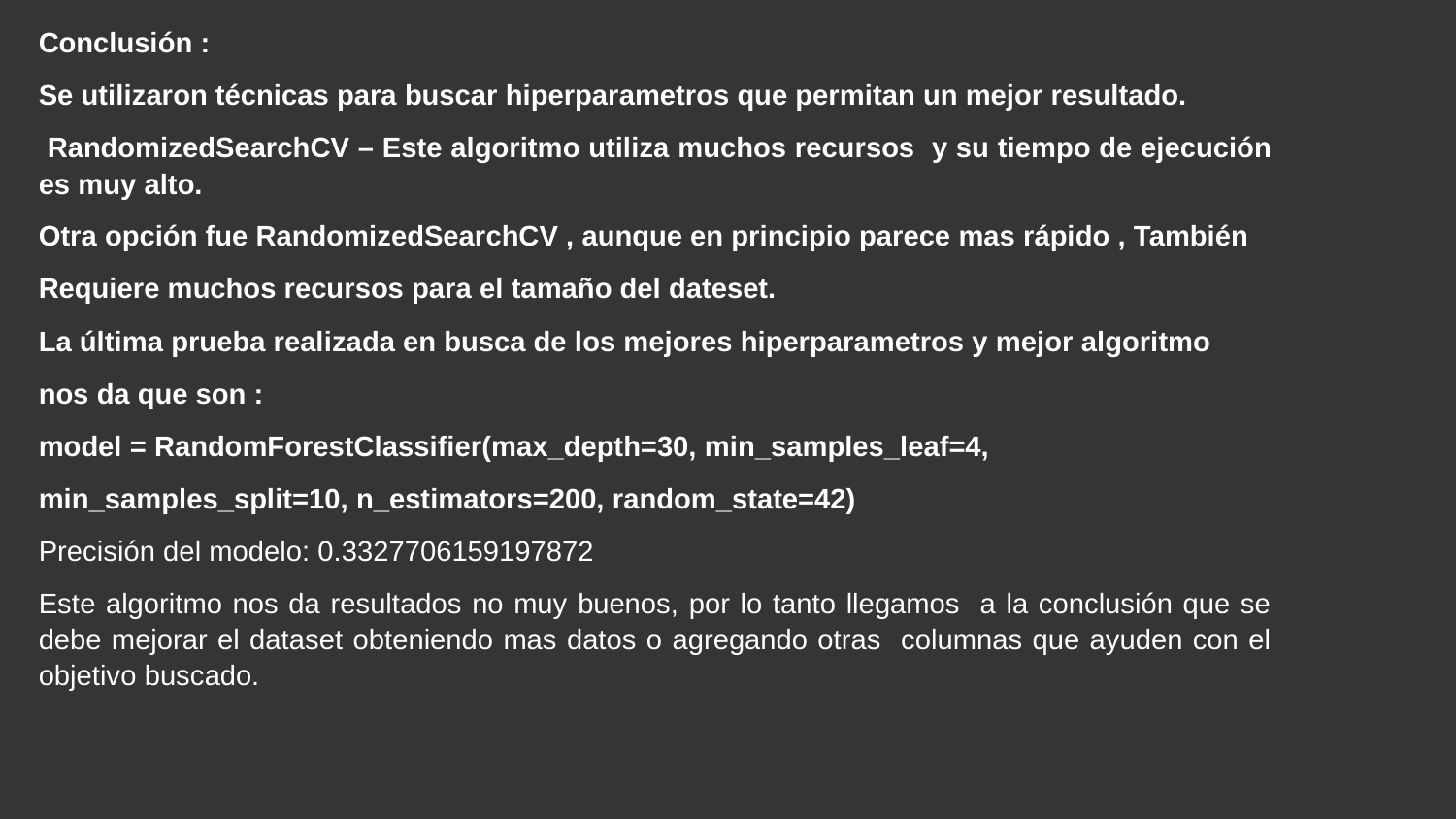

Conclusión :
Se utilizaron técnicas para buscar hiperparametros que permitan un mejor resultado.
 RandomizedSearchCV – Este algoritmo utiliza muchos recursos  y su tiempo de ejecución es muy alto.
Otra opción fue RandomizedSearchCV , aunque en principio parece mas rápido , También
Requiere muchos recursos para el tamaño del dateset.
La última prueba realizada en busca de los mejores hiperparametros y mejor algoritmo
nos da que son :
model = RandomForestClassifier(max_depth=30, min_samples_leaf=4,
min_samples_split=10, n_estimators=200, random_state=42)
Precisión del modelo: 0.3327706159197872
Este algoritmo nos da resultados no muy buenos, por lo tanto llegamos  a la conclusión que se debe mejorar el dataset obteniendo mas datos o agregando otras  columnas que ayuden con el objetivo buscado.
​